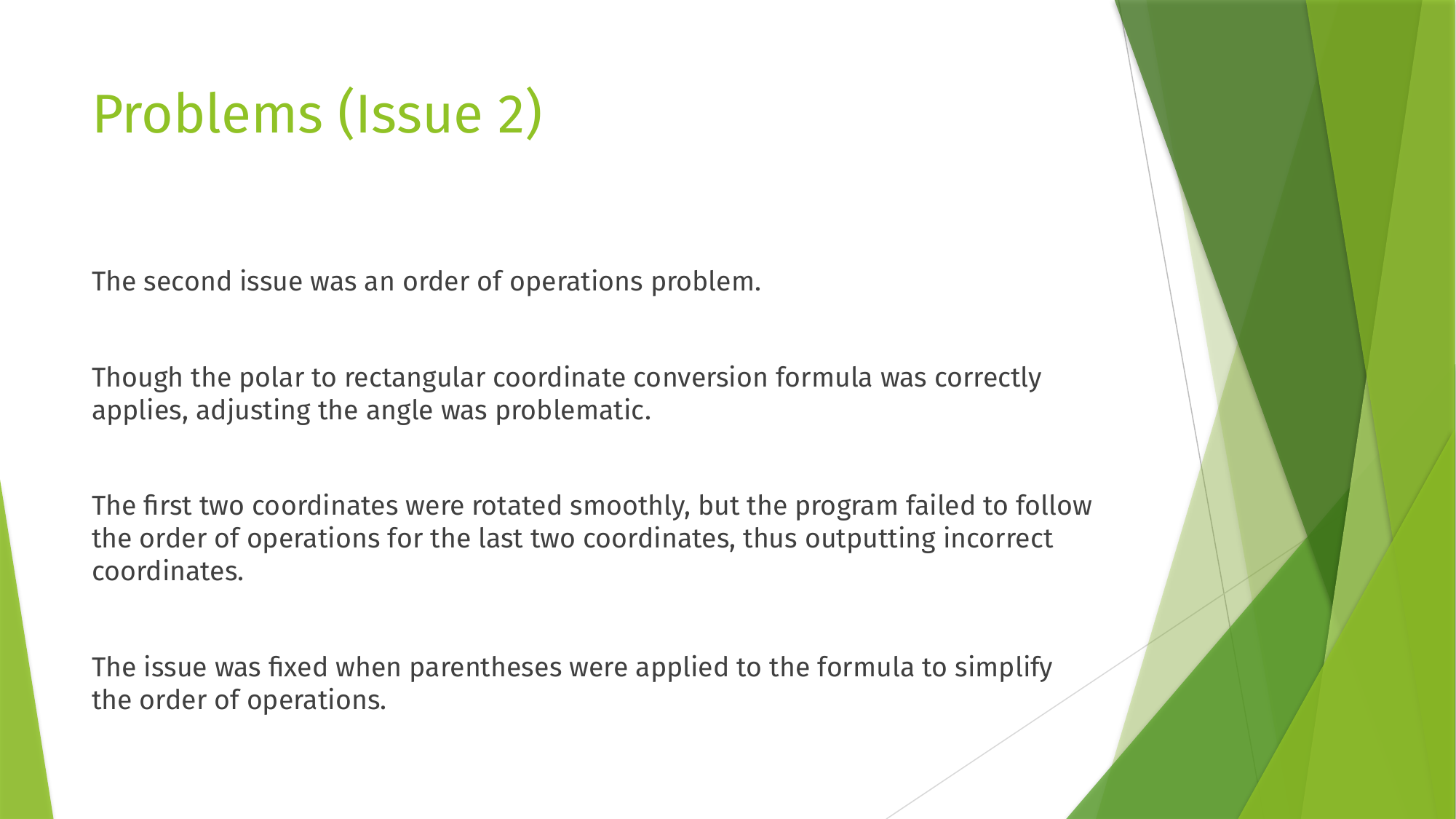

# Problems (Issue 2)
The second issue was an order of operations problem.

Though the polar to rectangular coordinate conversion formula was correctly applies, adjusting the angle was problematic.

The first two coordinates were rotated smoothly, but the program failed to follow the order of operations for the last two coordinates, thus outputting incorrect coordinates.

The issue was fixed when parentheses were applied to the formula to simplify the order of operations.